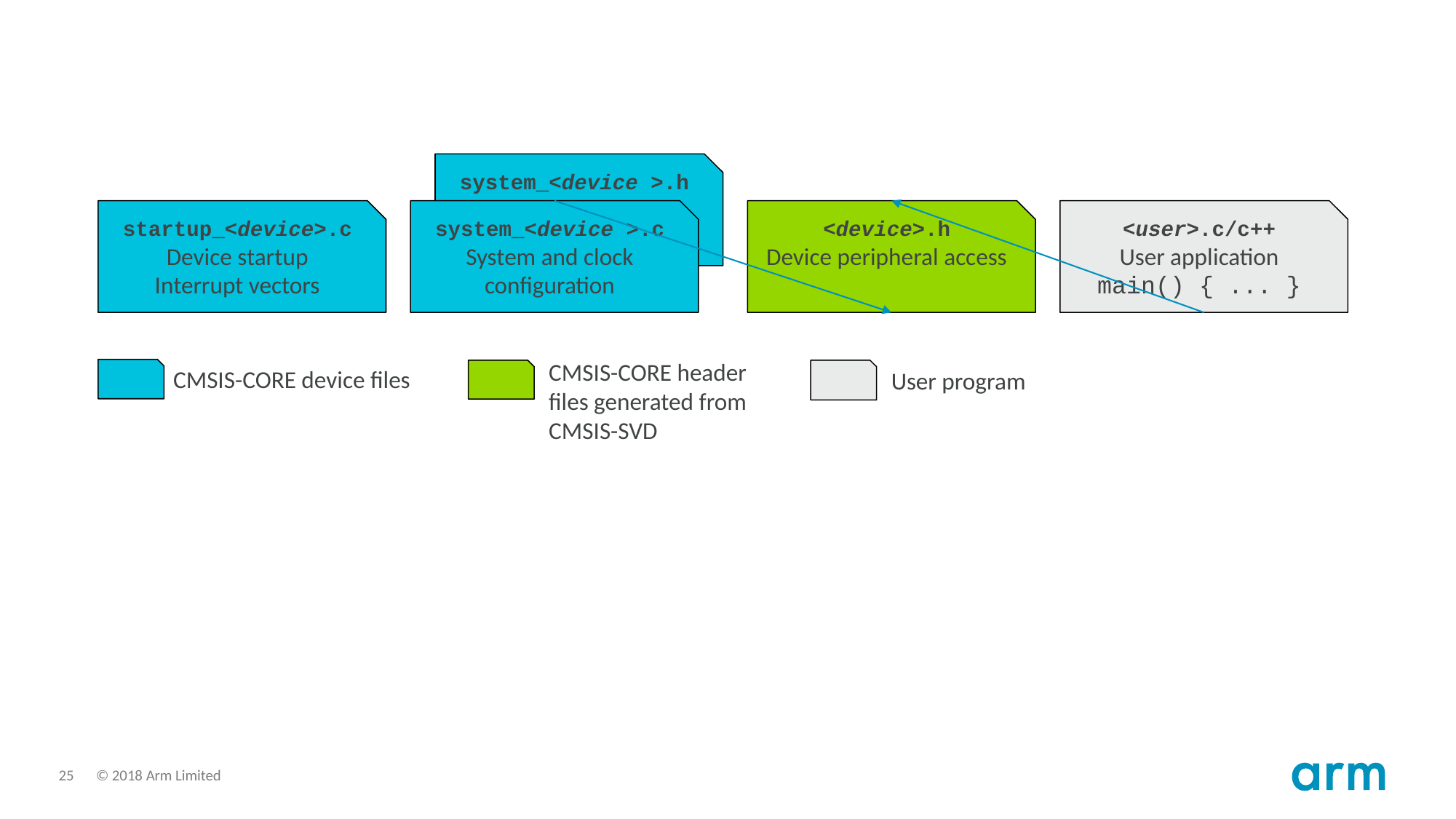

system_<device >.h
CMSIS system and
clock configuration
startup_<device>.c
Device startup
Interrupt vectors
system_<device >.c
System and clock
configuration
<device>.h
Device peripheral access
<user>.c/c++
User application
main() { ... }
CMSIS-CORE header files generated from CMSIS-SVD
CMSIS-CORE device files
User program